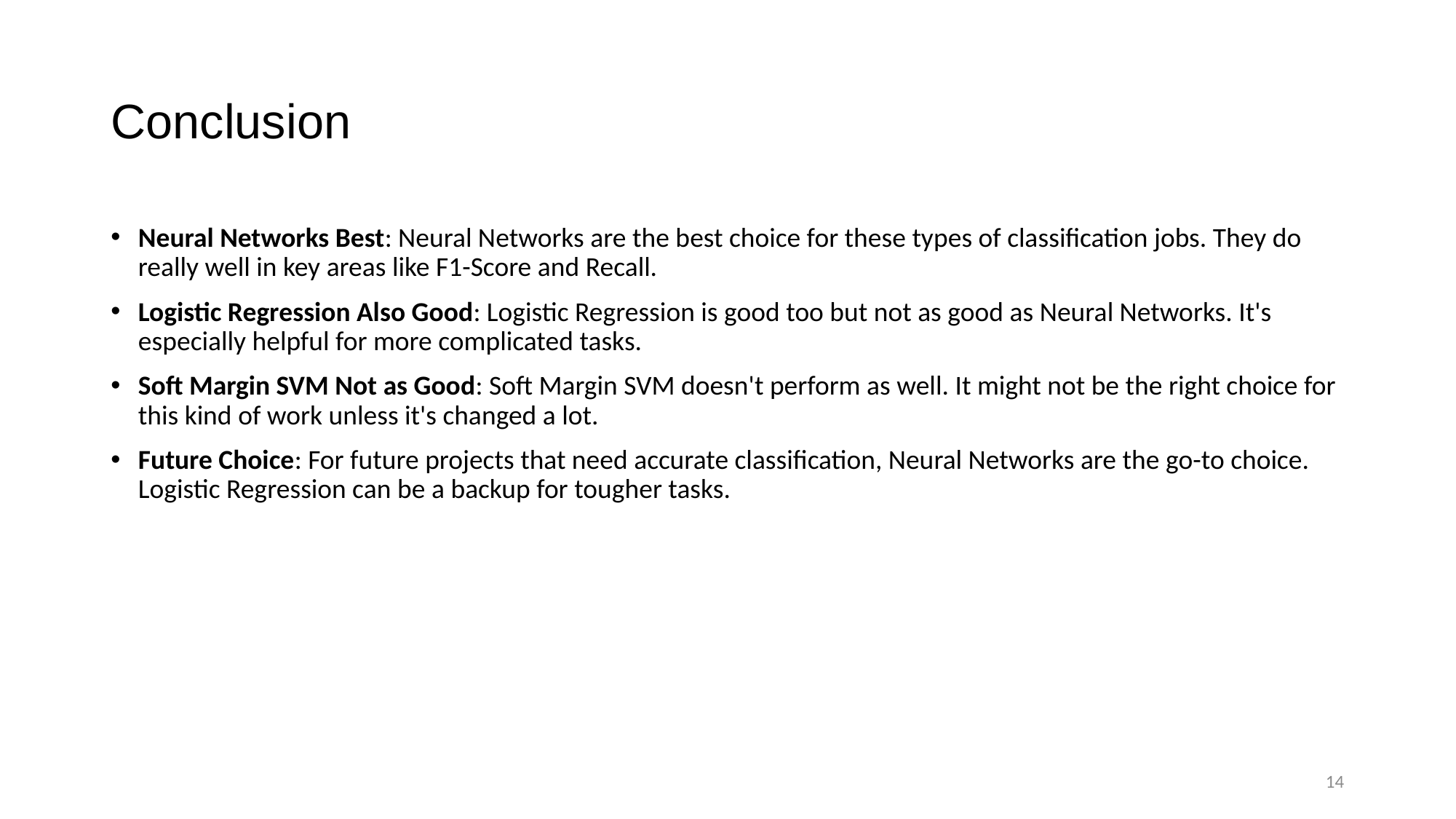

# Conclusion
Neural Networks Best: Neural Networks are the best choice for these types of classification jobs. They do really well in key areas like F1-Score and Recall.
Logistic Regression Also Good: Logistic Regression is good too but not as good as Neural Networks. It's especially helpful for more complicated tasks.
Soft Margin SVM Not as Good: Soft Margin SVM doesn't perform as well. It might not be the right choice for this kind of work unless it's changed a lot.
Future Choice: For future projects that need accurate classification, Neural Networks are the go-to choice. Logistic Regression can be a backup for tougher tasks.
14